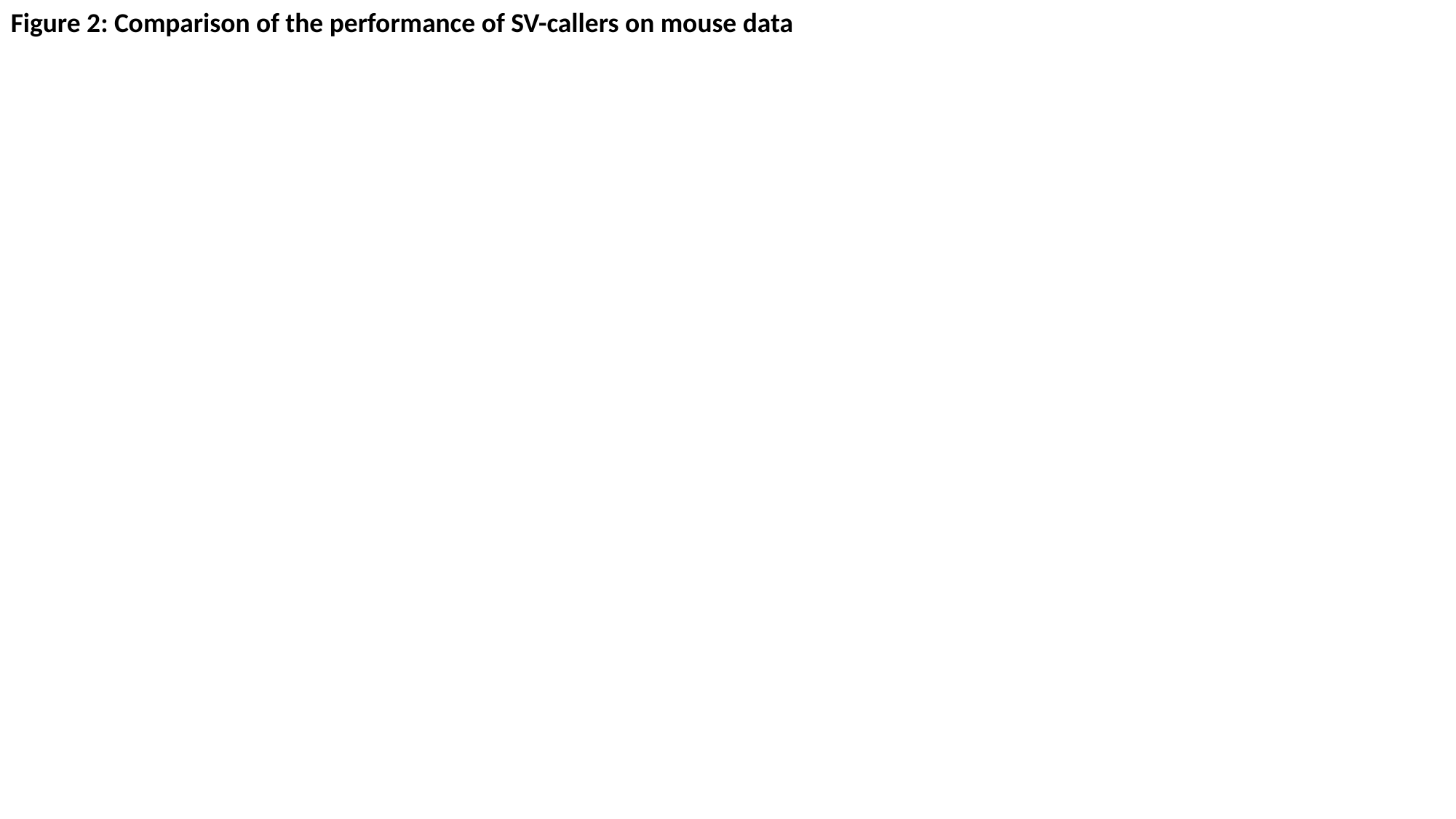

Figure 2: Comparison of the performance of SV-callers on mouse data